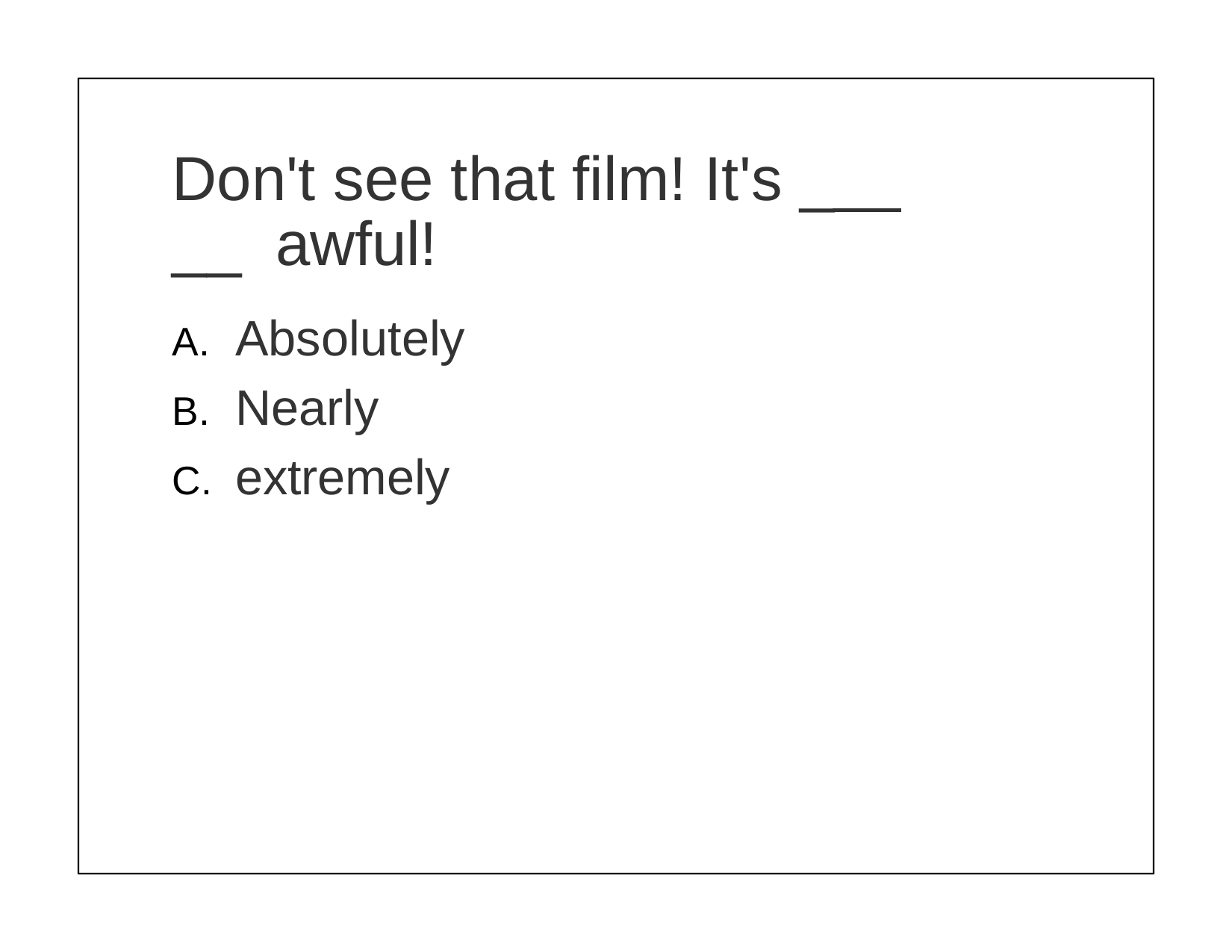

# Don't see that film! It's _	__  awful!

Absolutely
Nearly
extremely